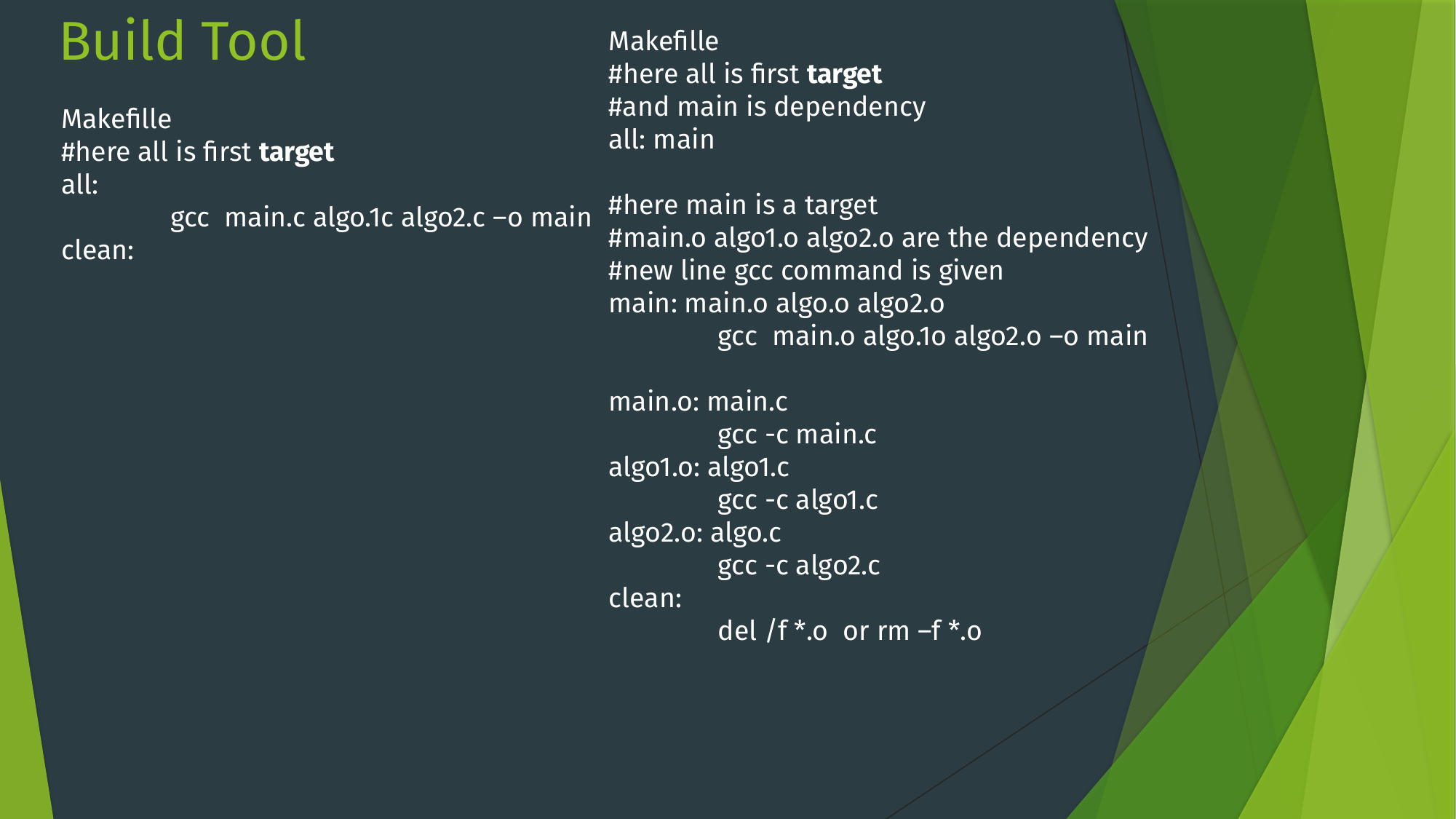

# Build Tool
Makefille
#here all is first target
#and main is dependency
all: main

#here main is a target
#main.o algo1.o algo2.o are the dependency
#new line gcc command is given
main: main.o algo.o algo2.o
	gcc  main.o algo.1o algo2.o –o main

main.o: main.c
	gcc -c main.c
algo1.o: algo1.c
	gcc -c algo1.c
algo2.o: algo.c
	gcc -c algo2.c
clean:
	del /f *.o  or rm –f *.o
Makefille
#here all is first target
all:
	gcc  main.c algo.1c algo2.c –o main
clean: